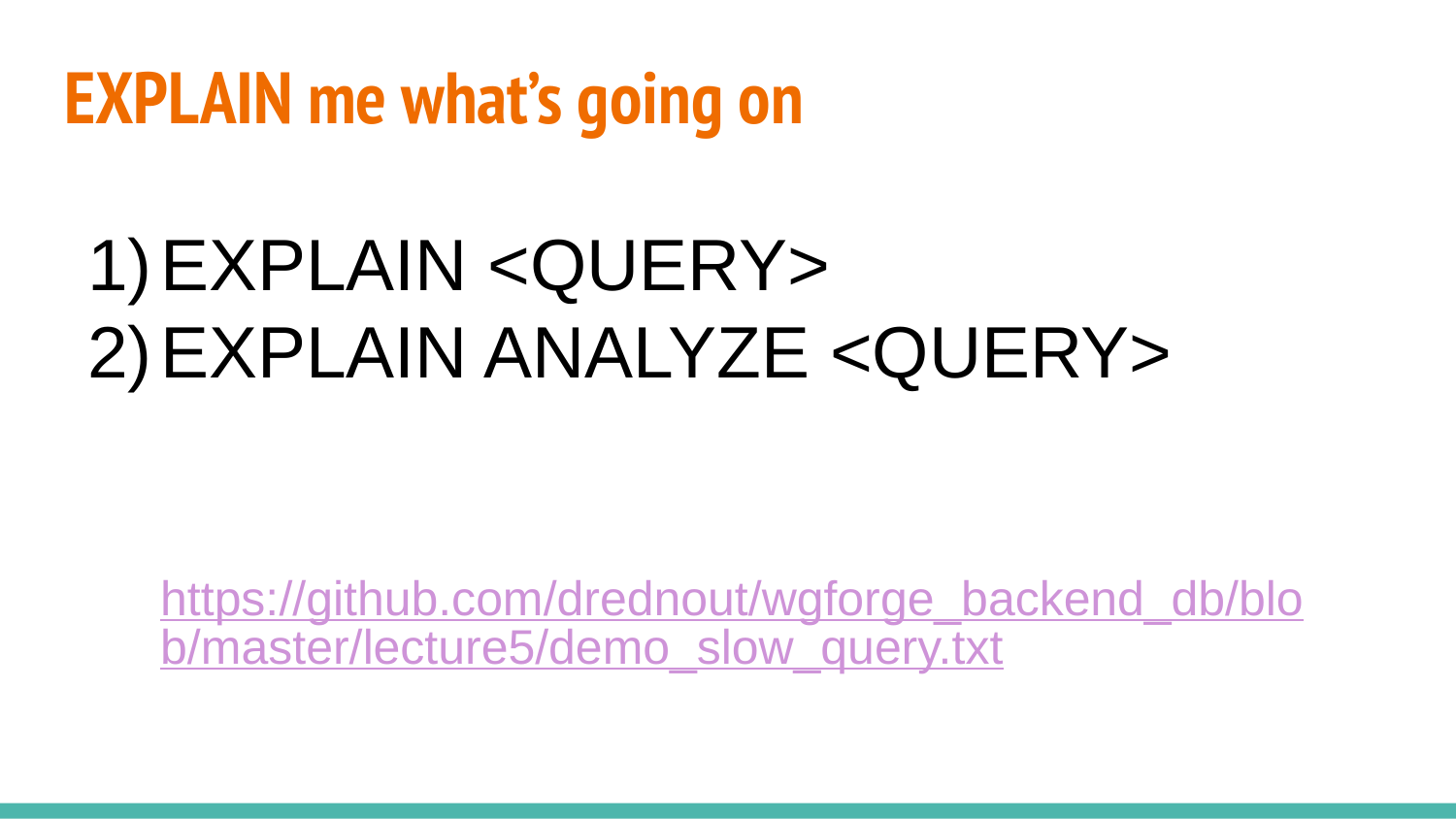

# EXPLAIN me what’s going on
EXPLAIN <QUERY>
EXPLAIN ANALYZE <QUERY>

https://github.com/drednout/wgforge_backend_db/blob/master/lecture5/demo_slow_query.txt